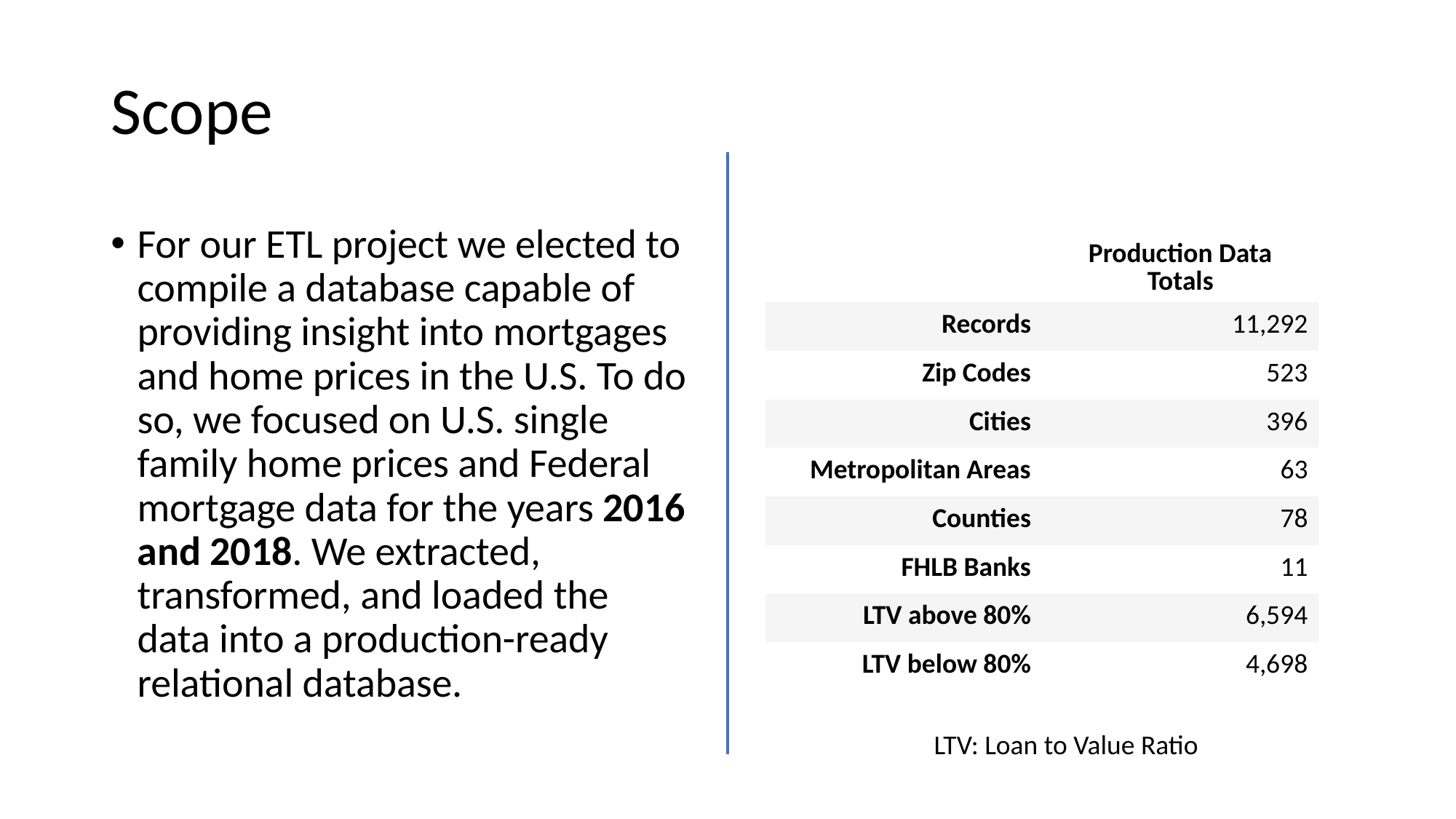

# Scope
For our ETL project we elected to compile a database capable of providing insight into mortgages and home prices in the U.S. To do so, we focused on U.S. single family home prices and Federal mortgage data for the years 2016 and 2018. We extracted, transformed, and loaded the data into a production-ready relational database.

|  | Production Data Totals |
| --- | --- |
| Records | 11,292 |
| Zip Codes | 523 |
| Cities | 396 |
| Metropolitan Areas | 63 |
| Counties | 78 |
| FHLB Banks | 11 |
| LTV above 80% | 6,594 |
| LTV below 80% | 4,698 |
LTV: Loan to Value Ratio